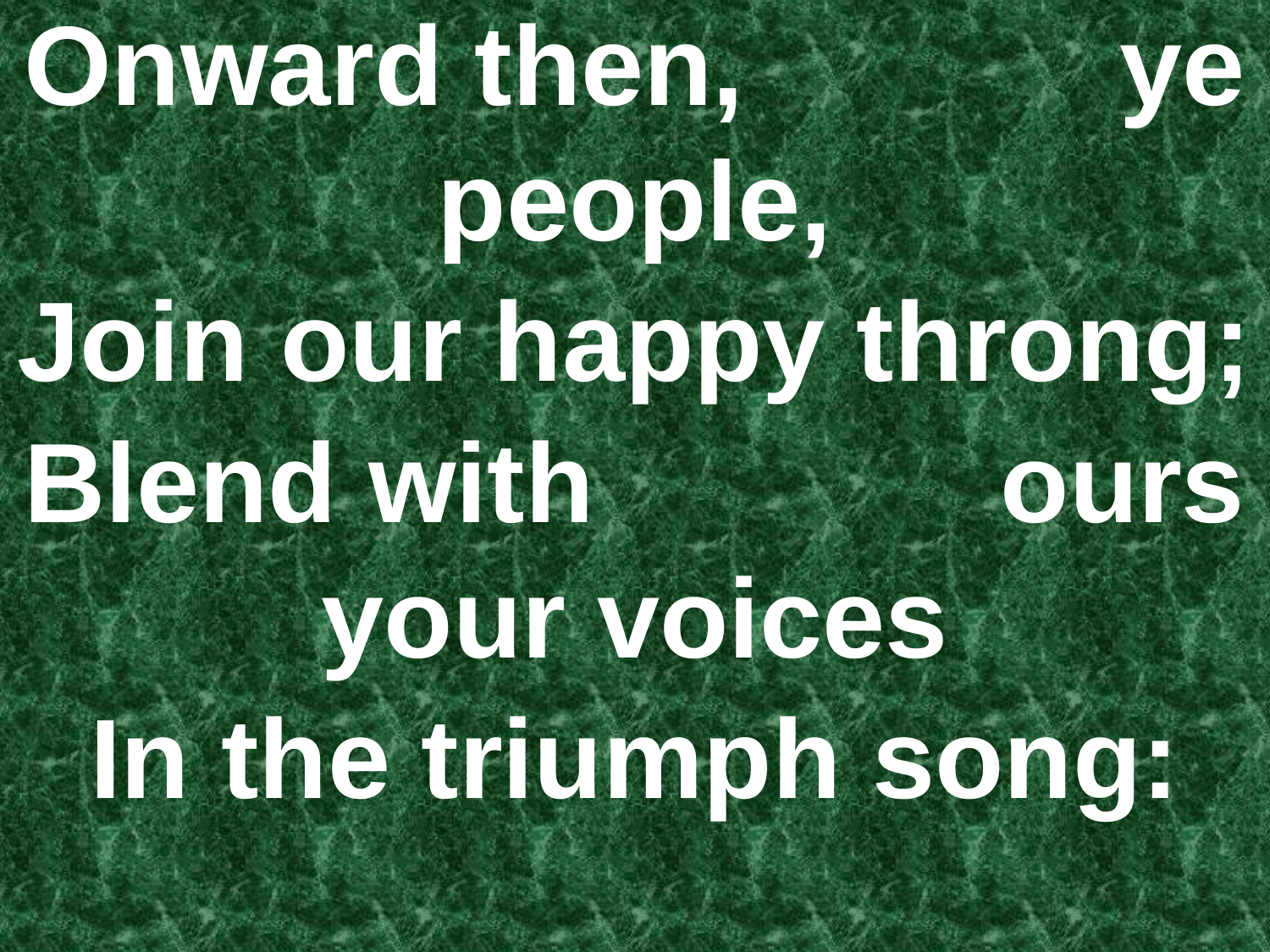

Onward then,            ye people,
Join our happy throng;
Blend with             ours your voices
In the triumph song: